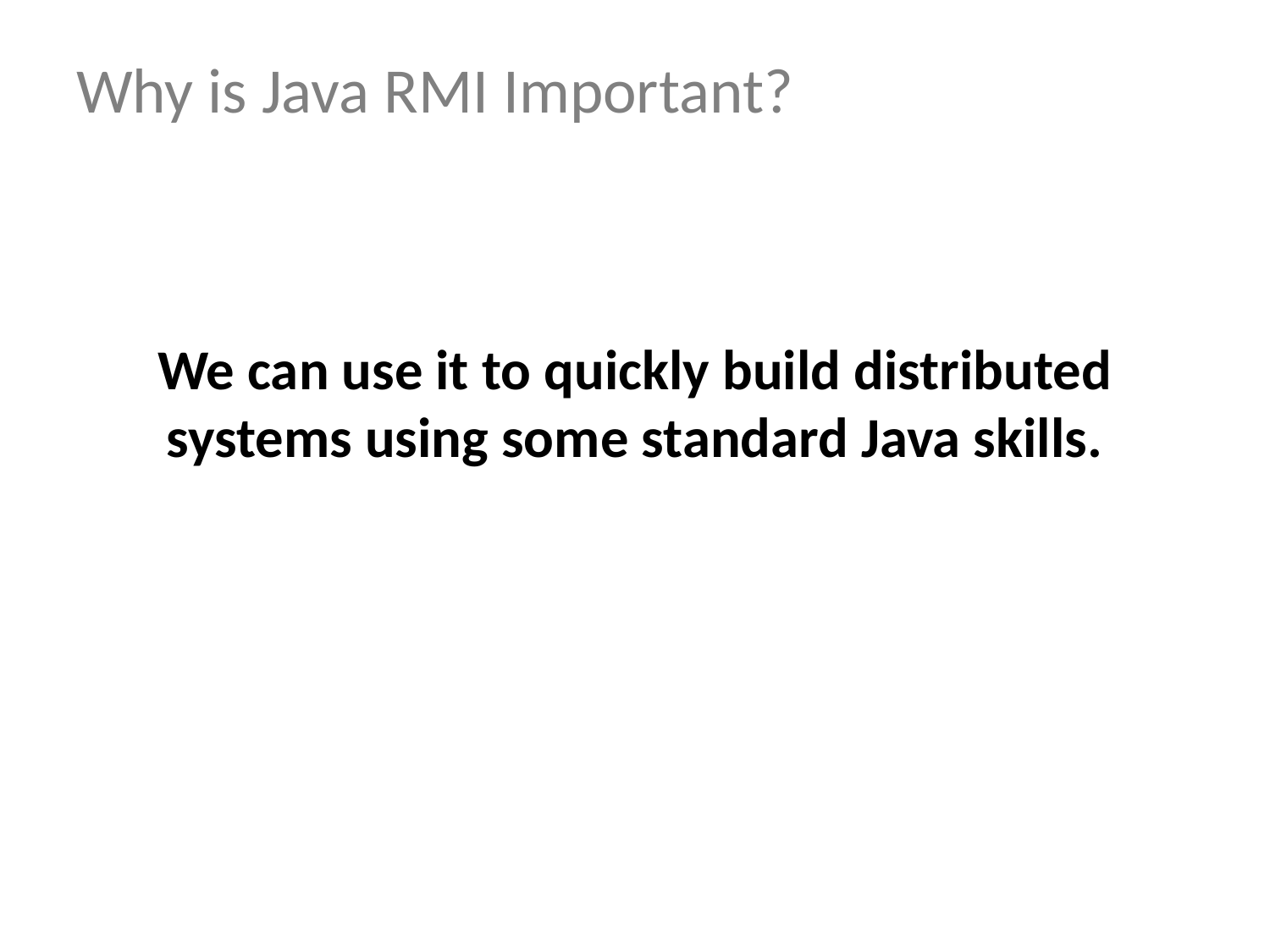

# Why is Java RMI Important?

We can use it to quickly build distributed systems using some standard Java skills.